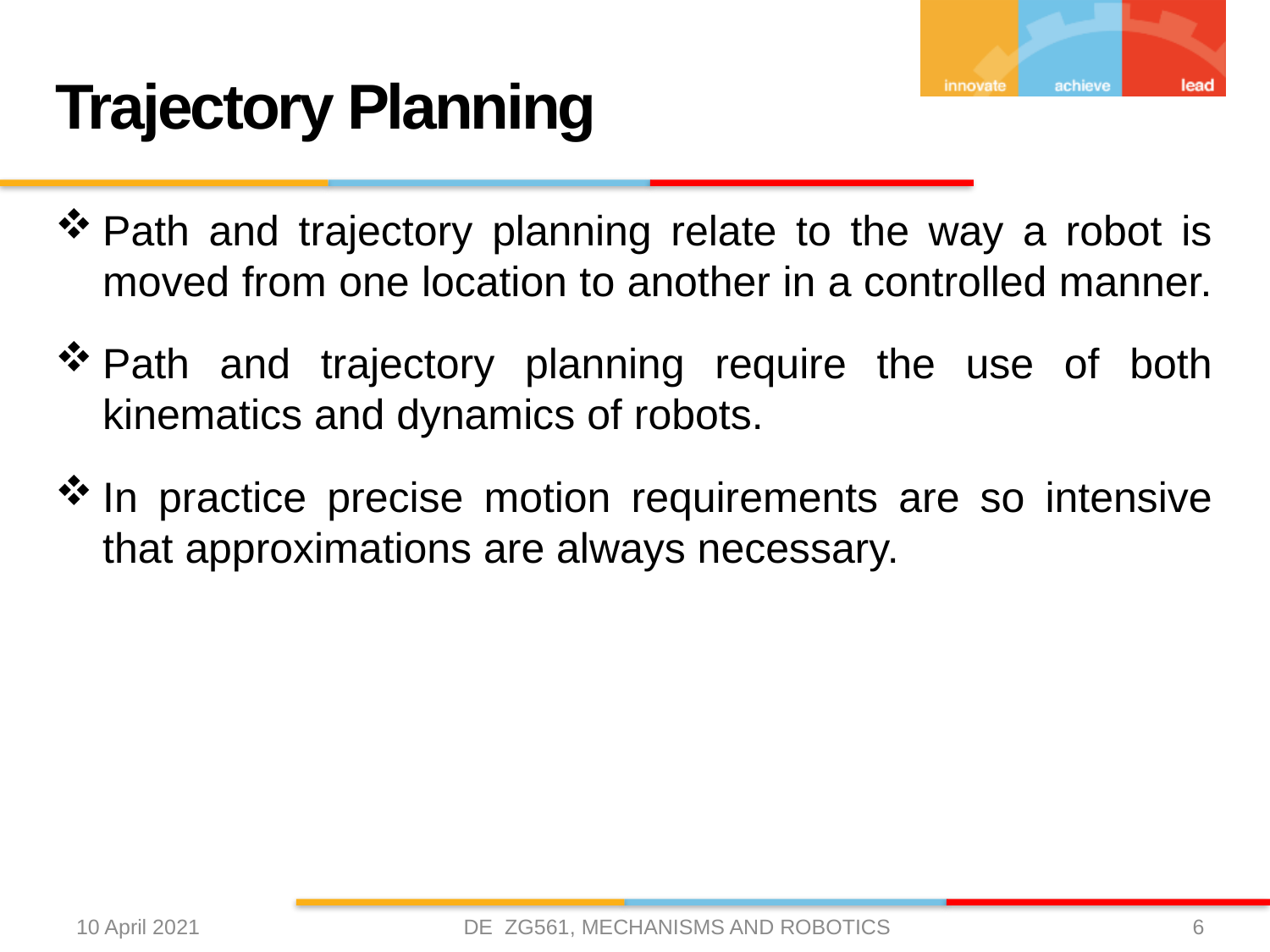

# Trajectory Planning
Path and trajectory planning relate to the way a robot is moved from one location to another in a controlled manner.
Path and trajectory planning require the use of both kinematics and dynamics of robots.
In practice precise motion requirements are so intensive that approximations are always necessary.
DE  ZG561, MECHANISMS AND ROBOTICS
10 April 2021
6